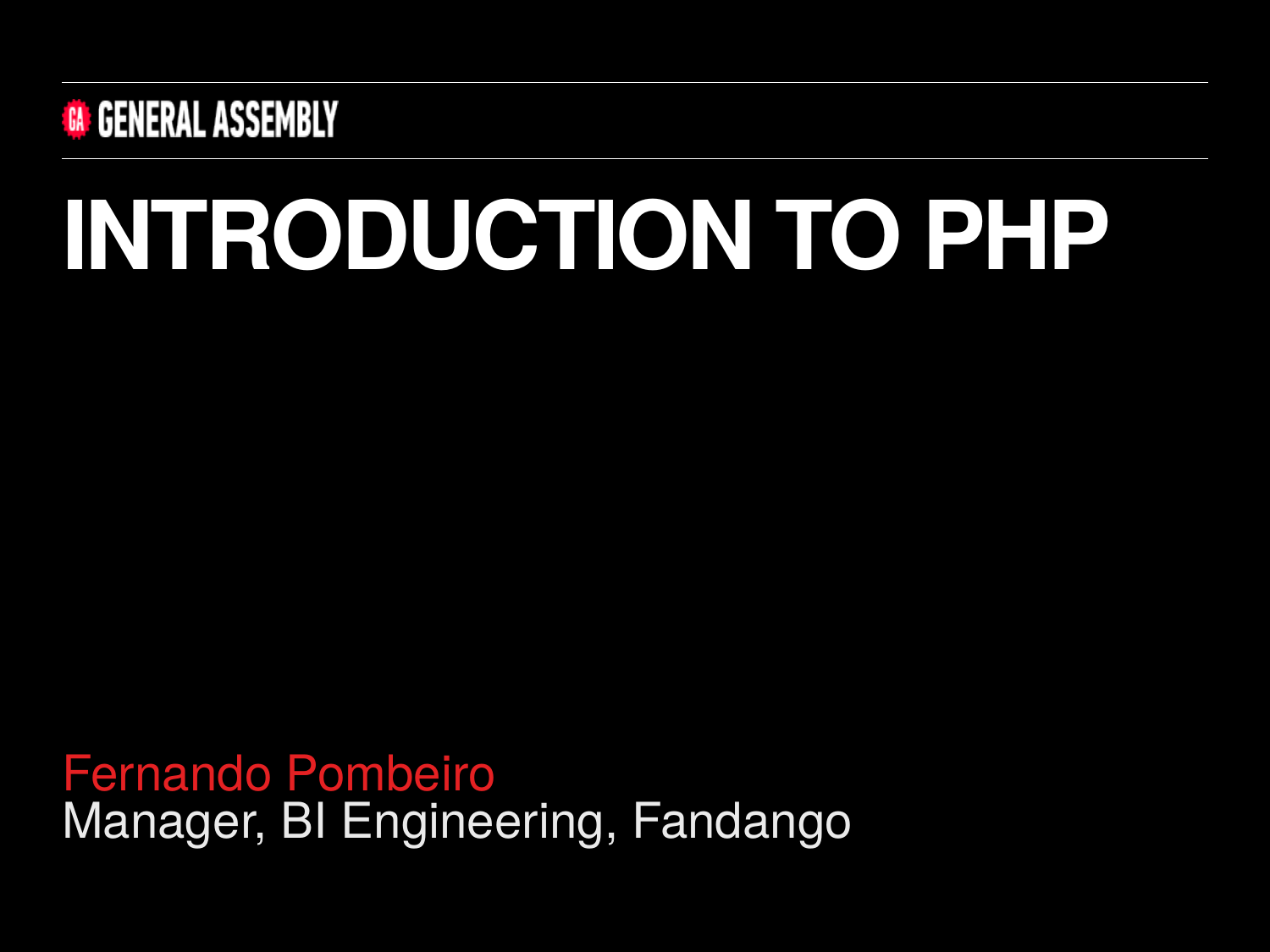

Introduction to php
Fernando Pombeiro
Manager, BI Engineering, Fandango